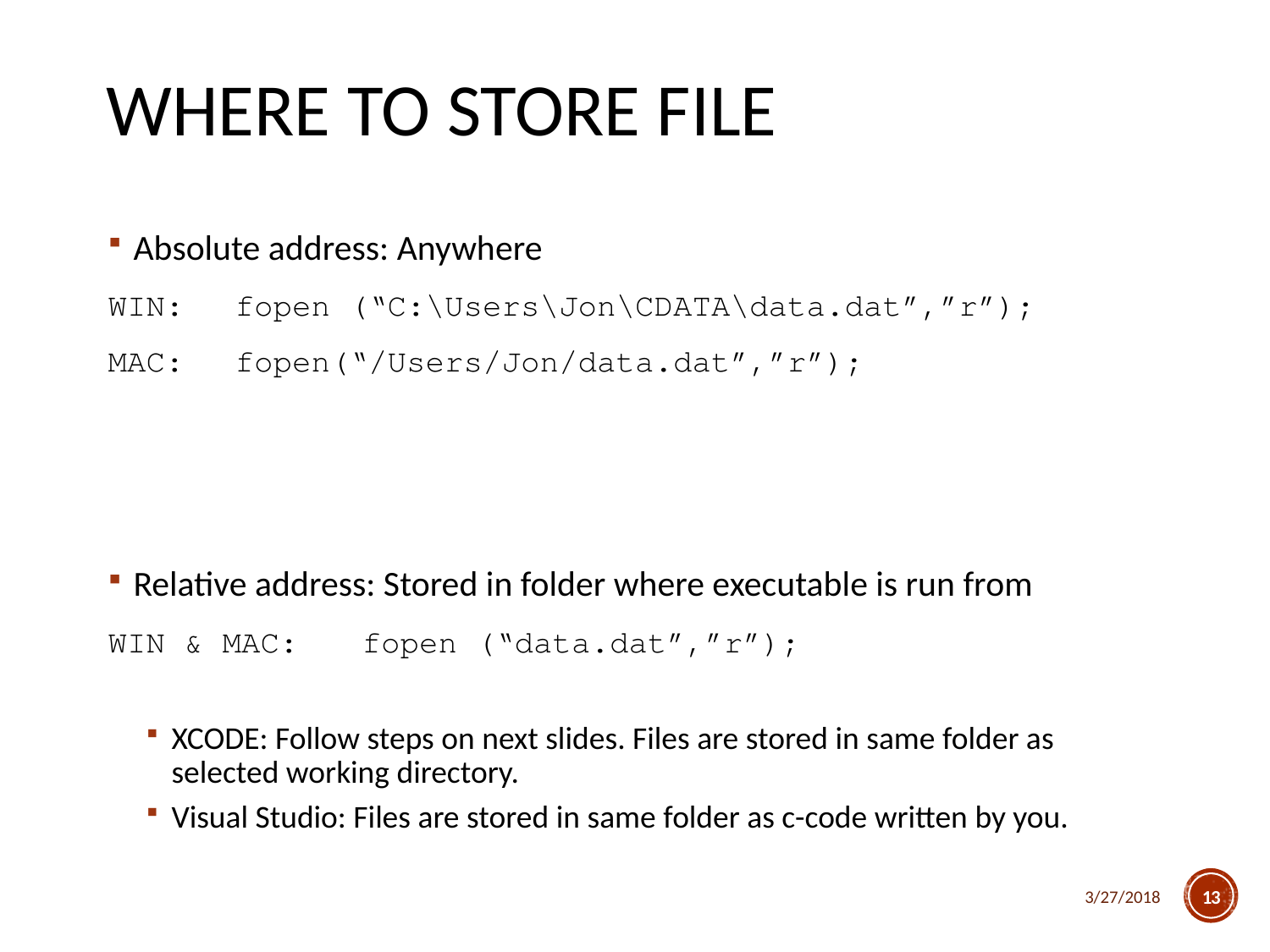

# Where to store file
Absolute address: Anywhere
WIN:	fopen (“C:\Users\Jon\CDATA\data.dat”,”r”);
MAC:	fopen(“/Users/Jon/data.dat”,”r”);

Relative address: Stored in folder where executable is run from
WIN & MAC:	fopen (“data.dat”,”r”);

XCODE: Follow steps on next slides. Files are stored in same folder as selected working directory.
Visual Studio: Files are stored in same folder as c-code written by you.
3/27/2018
13